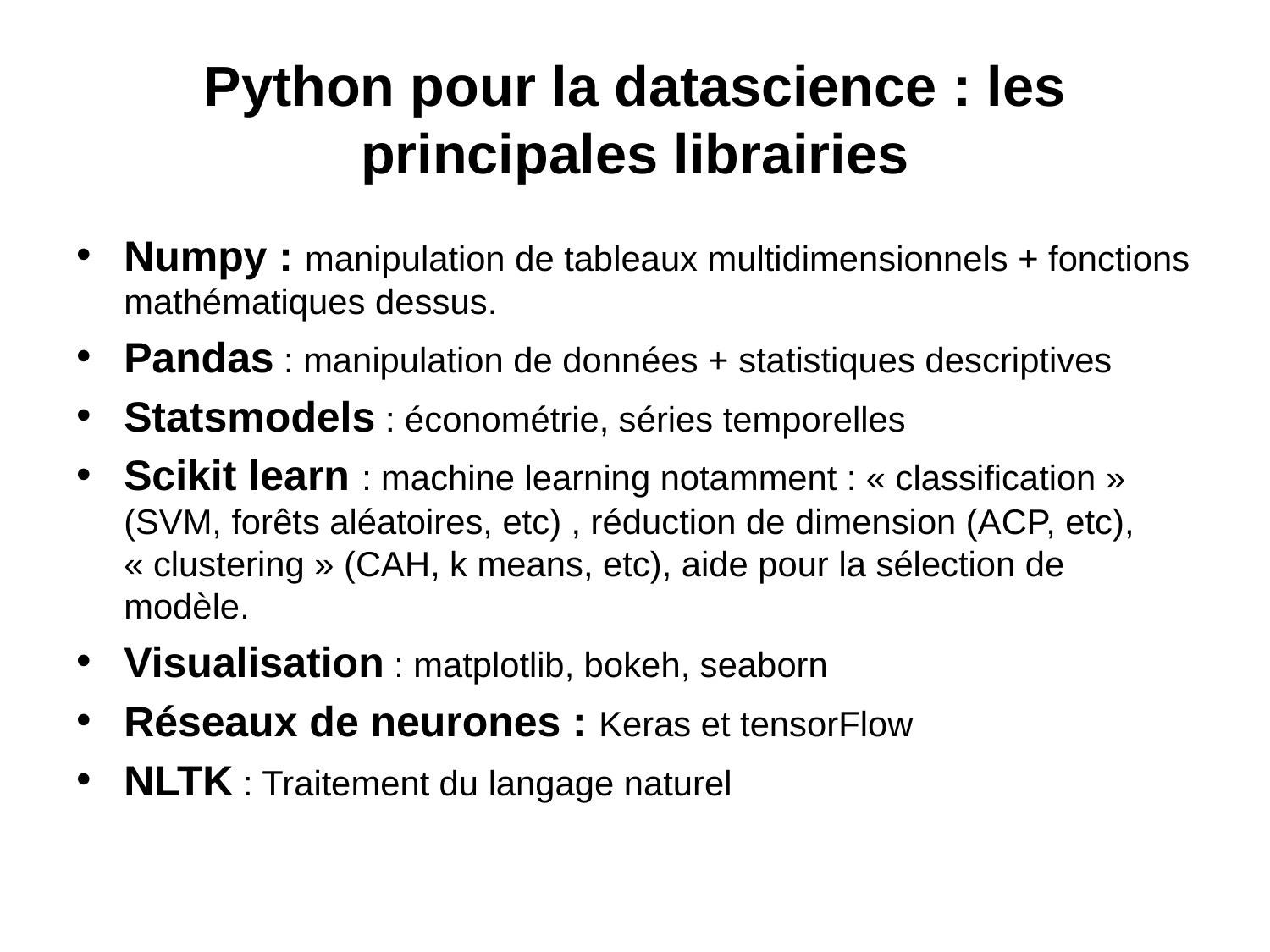

# Python pour la datascience : les principales librairies
Numpy : manipulation de tableaux multidimensionnels + fonctions mathématiques dessus.
Pandas : manipulation de données + statistiques descriptives
Statsmodels : économétrie, séries temporelles
Scikit learn : machine learning notamment : « classification » (SVM, forêts aléatoires, etc) , réduction de dimension (ACP, etc), « clustering » (CAH, k means, etc), aide pour la sélection de modèle.
Visualisation : matplotlib, bokeh, seaborn
Réseaux de neurones : Keras et tensorFlow
NLTK : Traitement du langage naturel